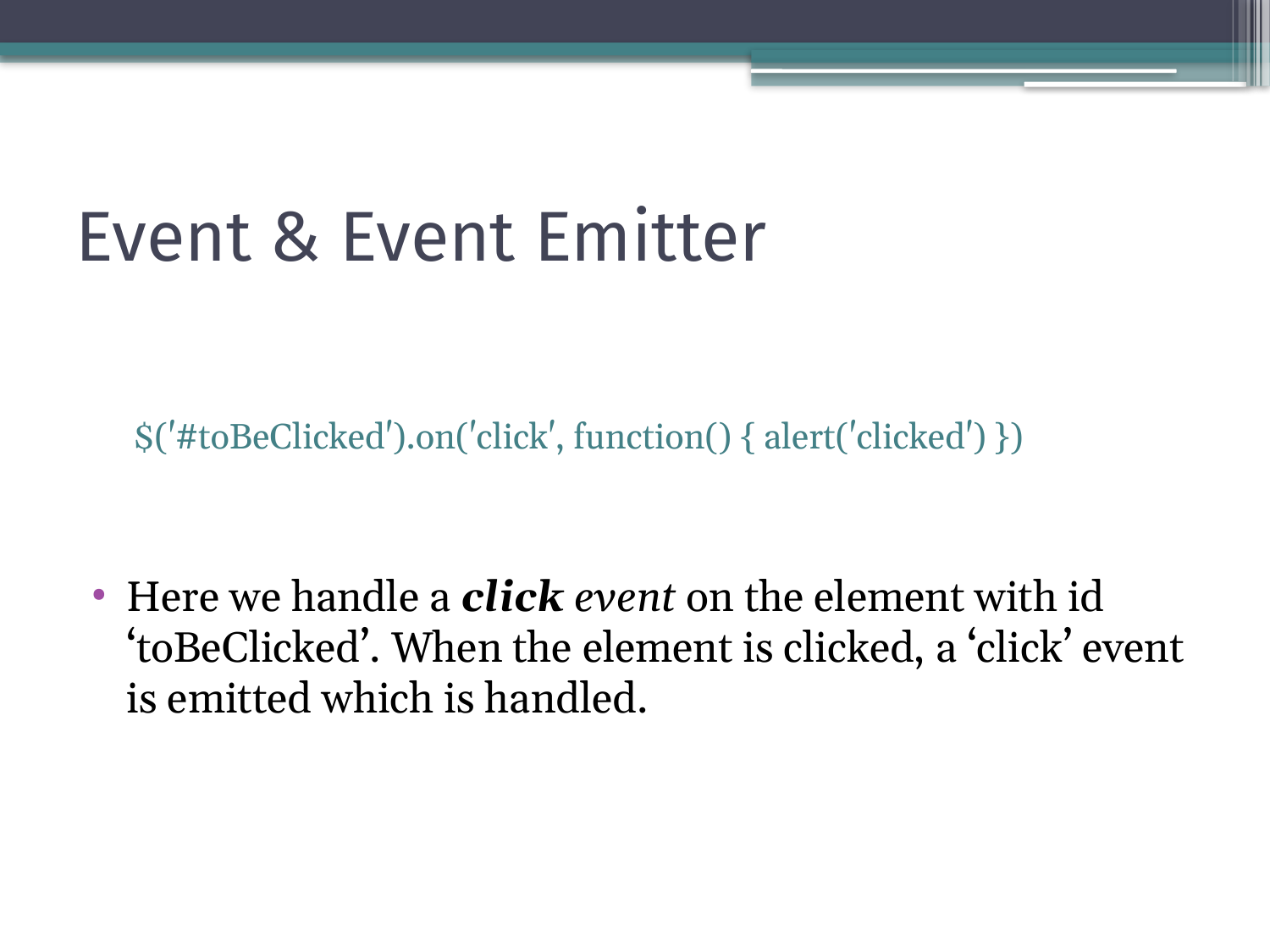

# Event & Event Emitter

$('#toBeClicked').on('click', function() { alert('clicked') })

Here we handle a click event on the element with id ‘toBeClicked’. When the element is clicked, a ‘click’ event is emitted which is handled.